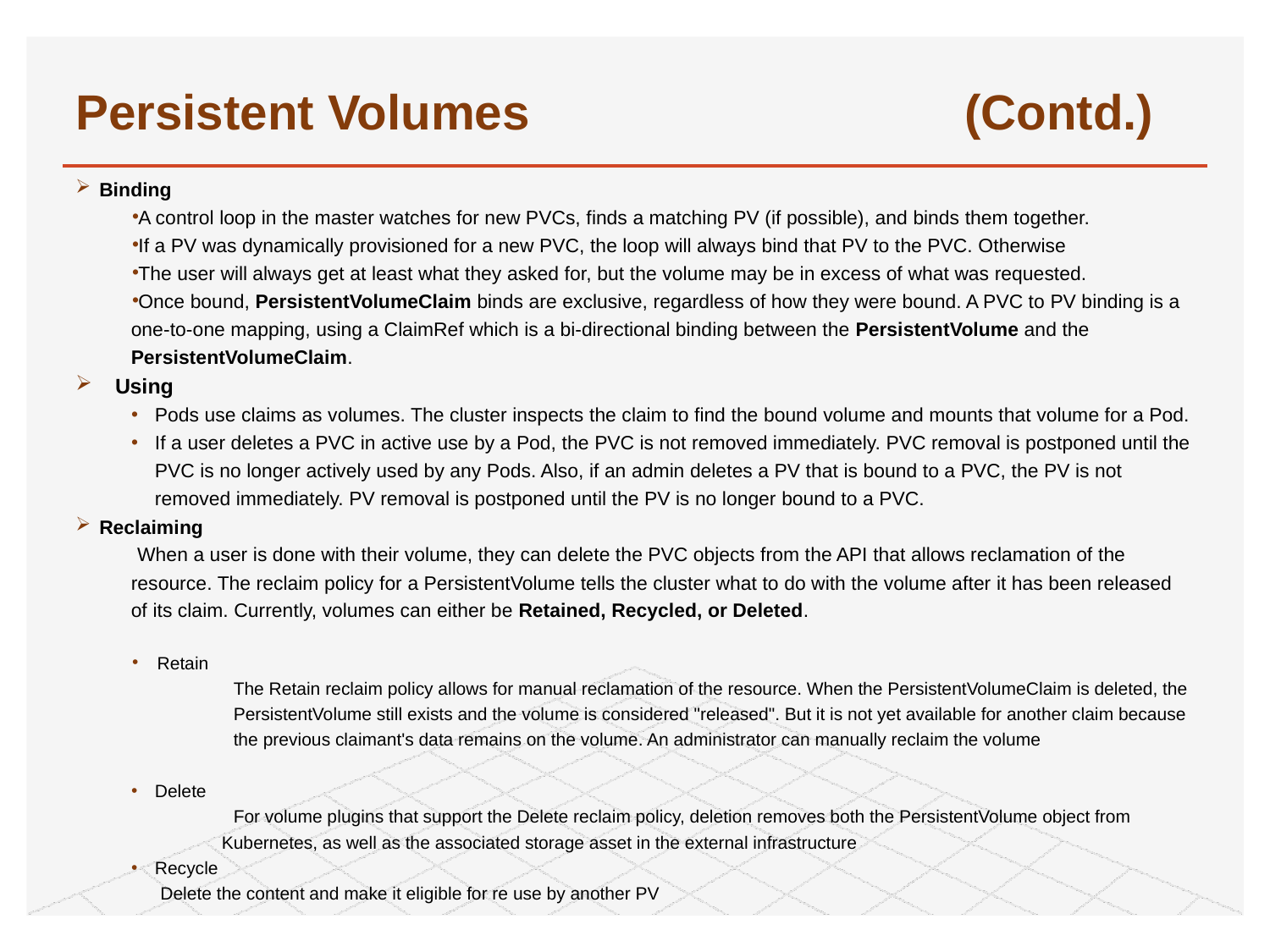

# Persistent Volumes		 		(Contd.)
Binding
A control loop in the master watches for new PVCs, finds a matching PV (if possible), and binds them together.
If a PV was dynamically provisioned for a new PVC, the loop will always bind that PV to the PVC. Otherwise
The user will always get at least what they asked for, but the volume may be in excess of what was requested.
Once bound, PersistentVolumeClaim binds are exclusive, regardless of how they were bound. A PVC to PV binding is a one-to-one mapping, using a ClaimRef which is a bi-directional binding between the PersistentVolume and the PersistentVolumeClaim.
Using
Pods use claims as volumes. The cluster inspects the claim to find the bound volume and mounts that volume for a Pod.
If a user deletes a PVC in active use by a Pod, the PVC is not removed immediately. PVC removal is postponed until the PVC is no longer actively used by any Pods. Also, if an admin deletes a PV that is bound to a PVC, the PV is not removed immediately. PV removal is postponed until the PV is no longer bound to a PVC.
Reclaiming
When a user is done with their volume, they can delete the PVC objects from the API that allows reclamation of the resource. The reclaim policy for a PersistentVolume tells the cluster what to do with the volume after it has been released of its claim. Currently, volumes can either be Retained, Recycled, or Deleted.

    Retain
The Retain reclaim policy allows for manual reclamation of the resource. When the PersistentVolumeClaim is deleted, the PersistentVolume still exists and the volume is considered "released". But it is not yet available for another claim because the previous claimant's data remains on the volume. An administrator can manually reclaim the volume

Delete
For volume plugins that support the Delete reclaim policy, deletion removes both the PersistentVolume object from
 	      Kubernetes, as well as the associated storage asset in the external infrastructure
Recycle
	      Delete the content and make it eligible for re use by another PV